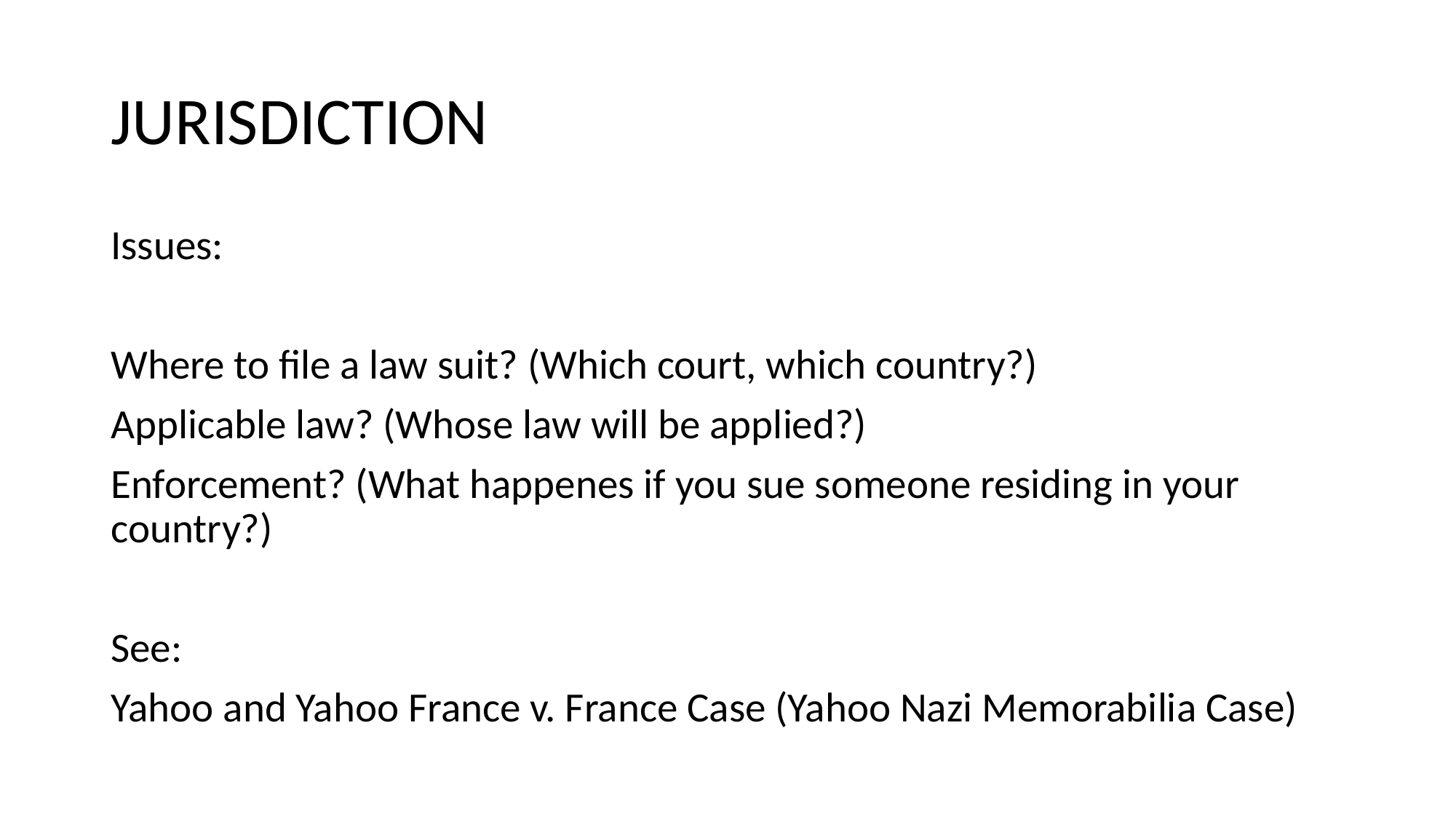

# JURISDICTION
Issues:

Where to file a law suit? (Which court, which country?)
Applicable law? (Whose law will be applied?)
Enforcement? (What happenes if you sue someone residing in your country?)

See:
Yahoo and Yahoo France v. France Case (Yahoo Nazi Memorabilia Case)